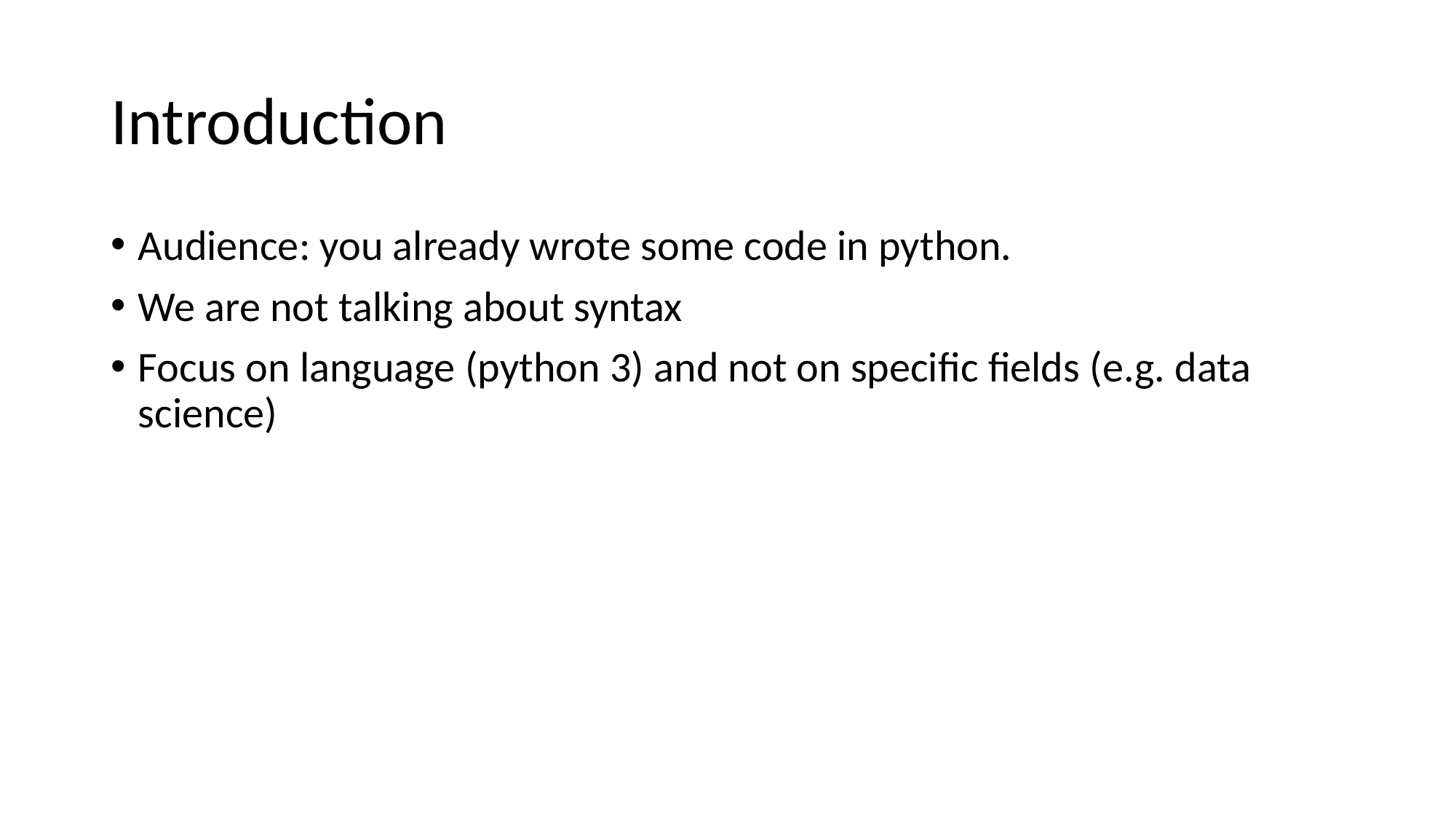

# Introduction
Audience: you already wrote some code in python.
We are not talking about syntax
Focus on language (python 3) and not on specific fields (e.g. data science)